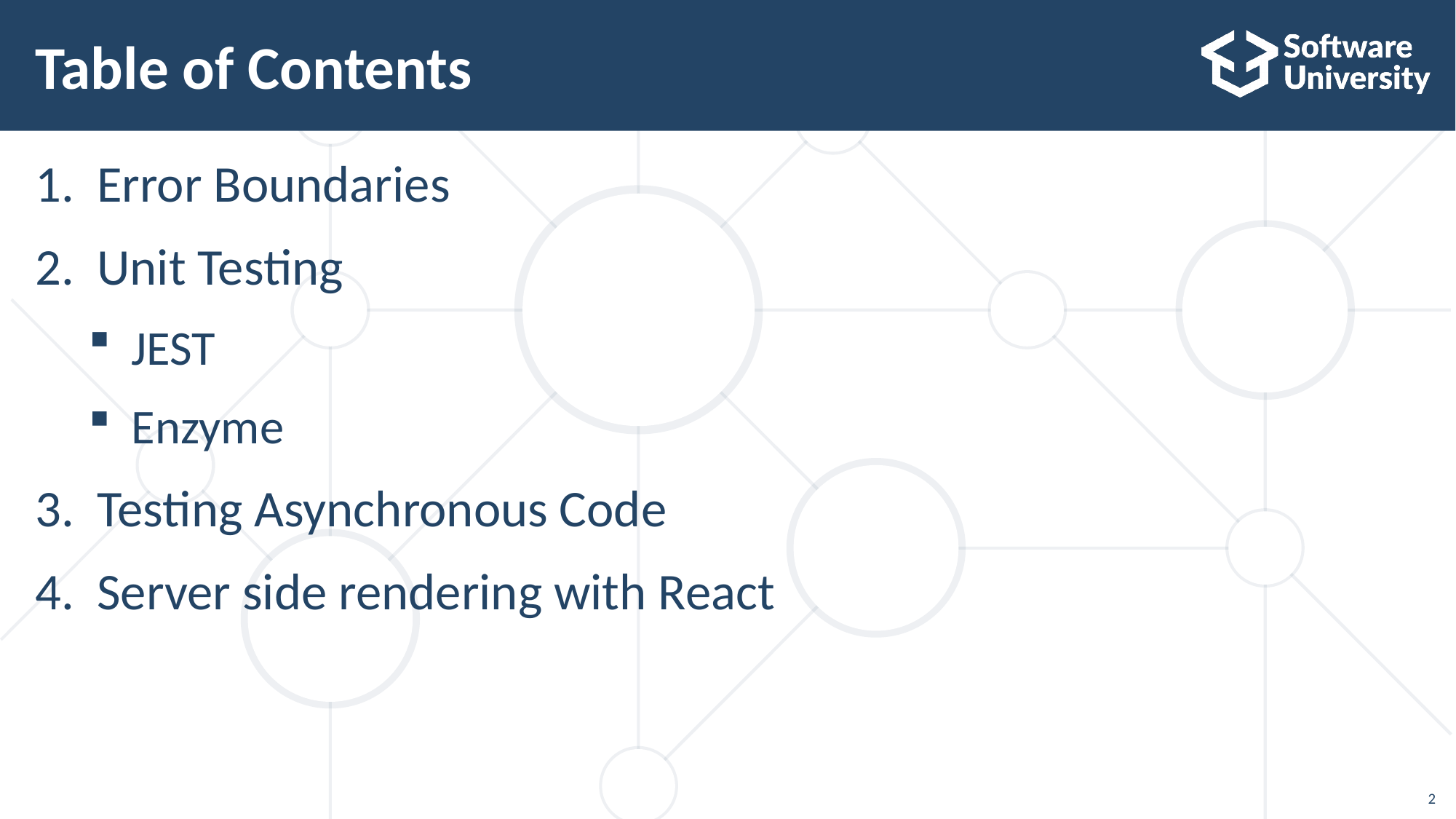

# Table of Contents
Error Boundaries
Unit Testing
JEST
Enzyme
Testing Asynchronous Code
Server side rendering with React
2